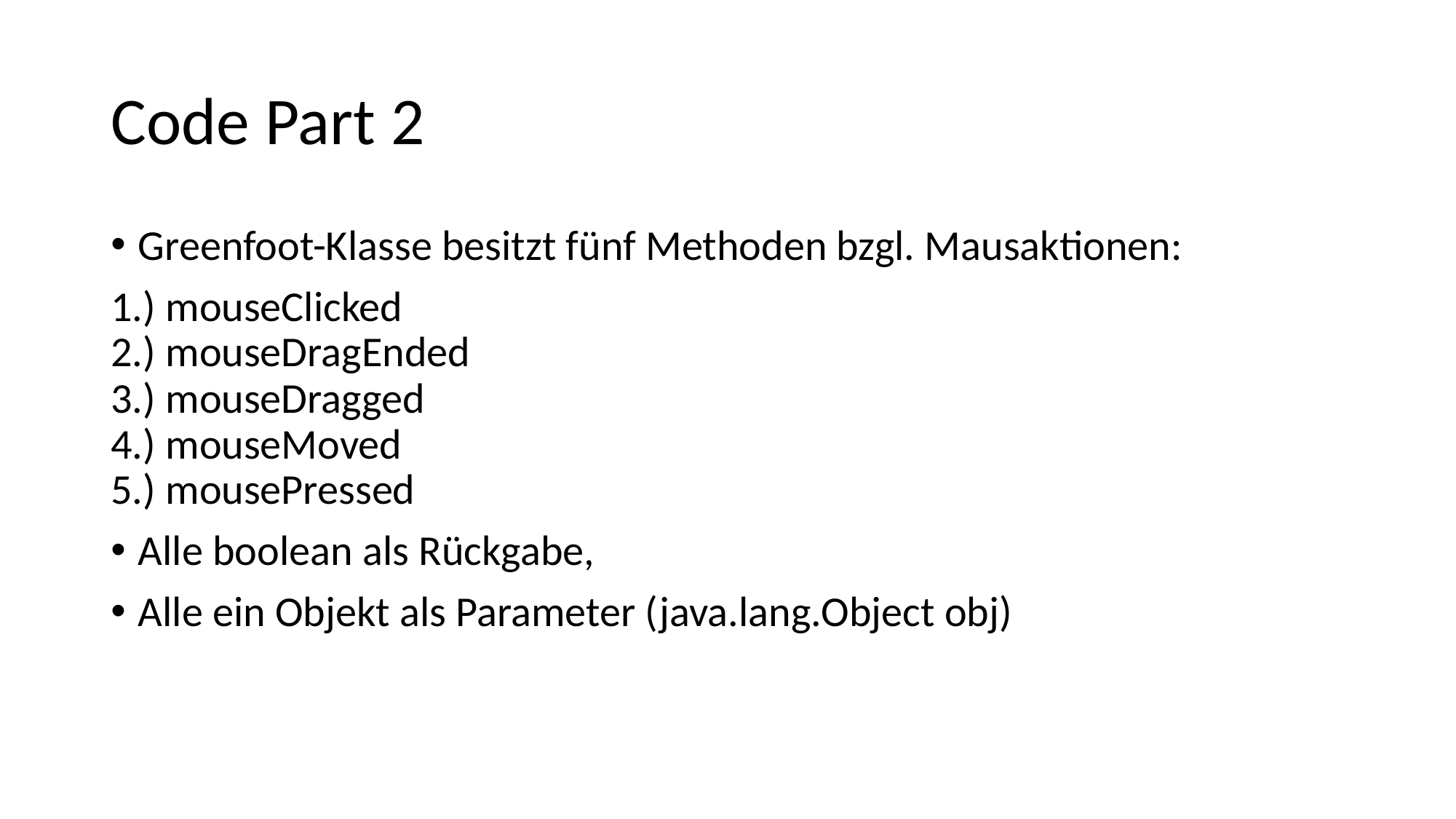

# Code Part 2
Greenfoot-Klasse besitzt fünf Methoden bzgl. Mausaktionen:
1.) mouseClicked
2.) mouseDragEnded
3.) mouseDragged
4.) mouseMoved
5.) mousePressed
Alle boolean als Rückgabe,
Alle ein Objekt als Parameter (java.lang.Object obj)